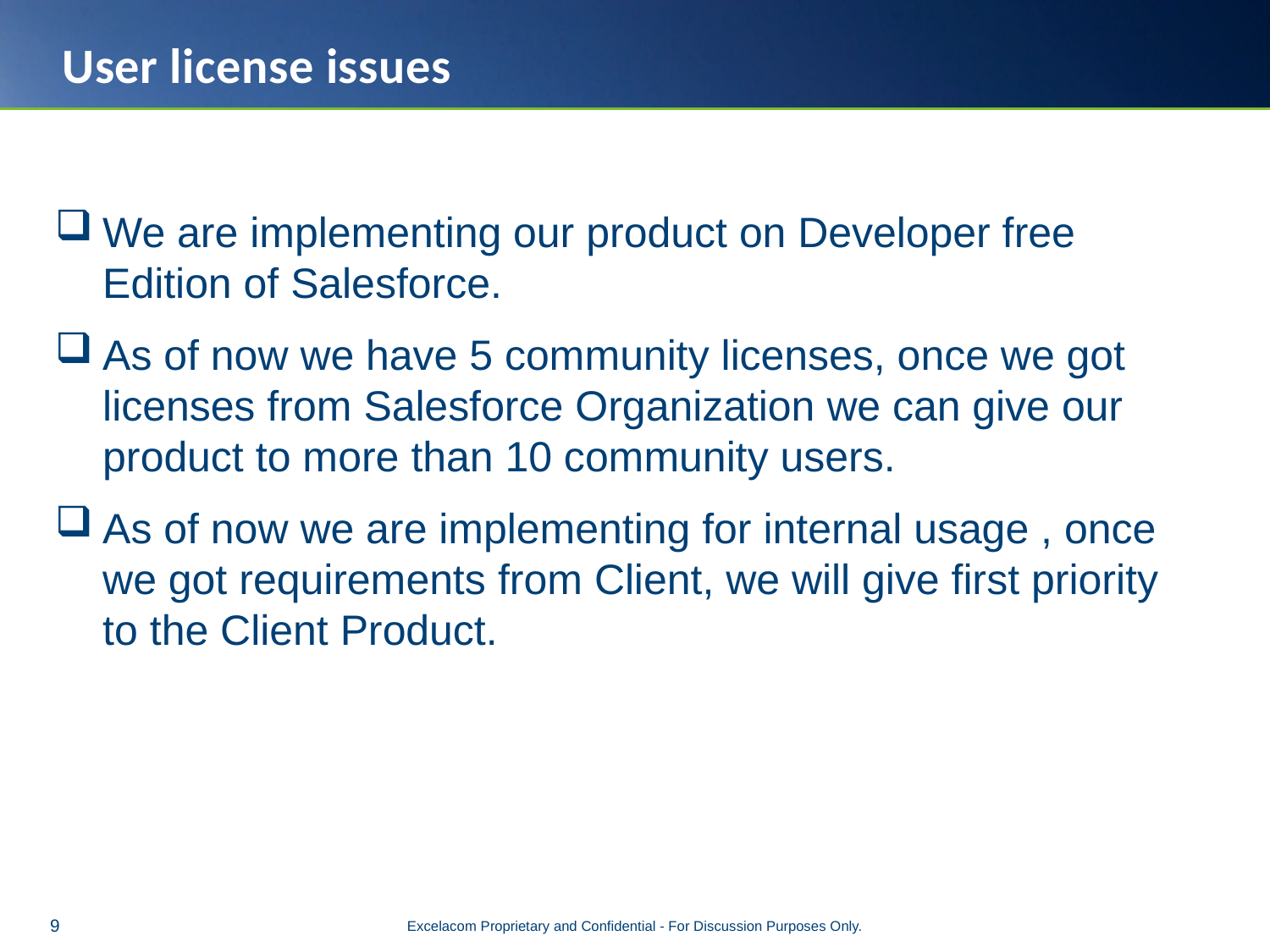

# User license issues

We are implementing our product on Developer free Edition of Salesforce.
As of now we have 5 community licenses, once we got licenses from Salesforce Organization we can give our product to more than 10 community users.
As of now we are implementing for internal usage , once we got requirements from Client, we will give first priority to the Client Product.

Excelacom Proprietary and Confidential - For Discussion Purposes Only.
9